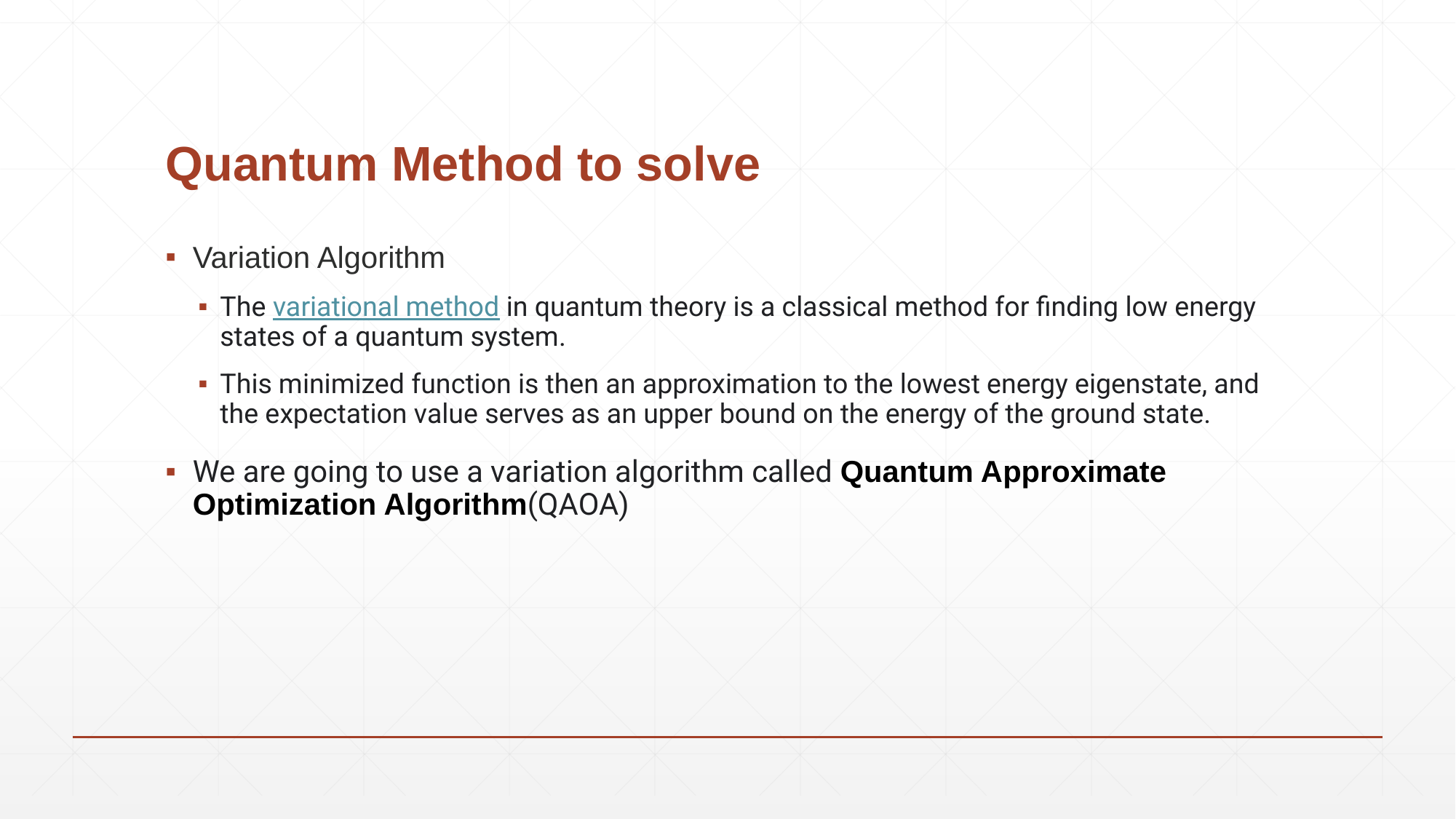

# Quantum Method to solve
Variation Algorithm
The variational method in quantum theory is a classical method for finding low energy states of a quantum system.
This minimized function is then an approximation to the lowest energy eigenstate, and the expectation value serves as an upper bound on the energy of the ground state.
We are going to use a variation algorithm called Quantum Approximate Optimization Algorithm(QAOA)